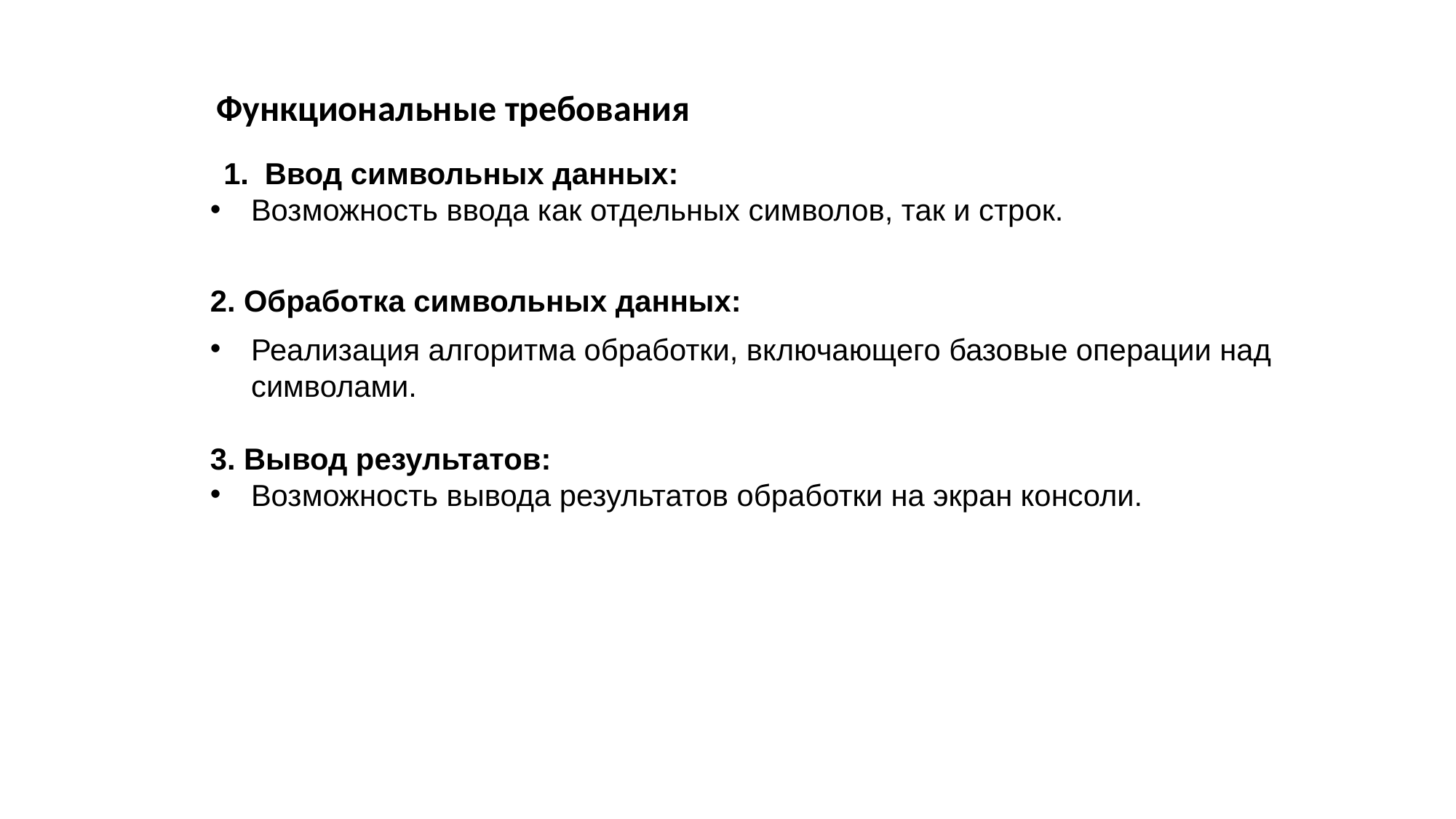

Функциональные требования
Ввод символьных данных:
Возможность ввода как отдельных символов, так и строк.

2. Обработка символьных данных:
Реализация алгоритма обработки, включающего базовые операции над символами.

3. Вывод результатов:
Возможность вывода результатов обработки на экран консоли.